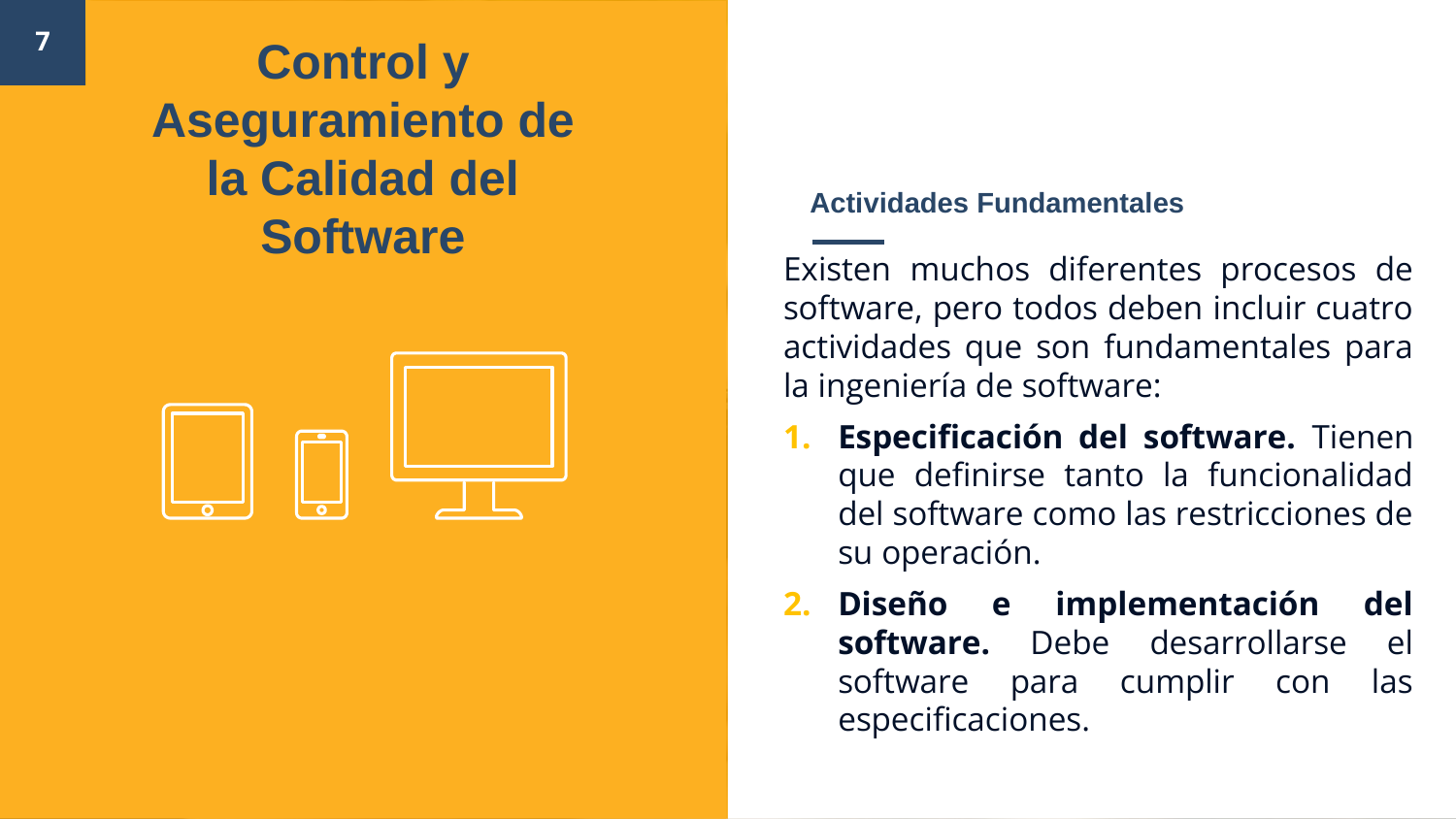

7

Control y Aseguramiento de la Calidad del Software

# Actividades Fundamentales
Existen muchos diferentes procesos de software, pero todos deben incluir cuatro actividades que son fundamentales para la ingeniería de software:
Especificación del software. Tienen que definirse tanto la funcionalidad del software como las restricciones de su operación.
Diseño e implementación del software. Debe desarrollarse el software para cumplir con las especificaciones.